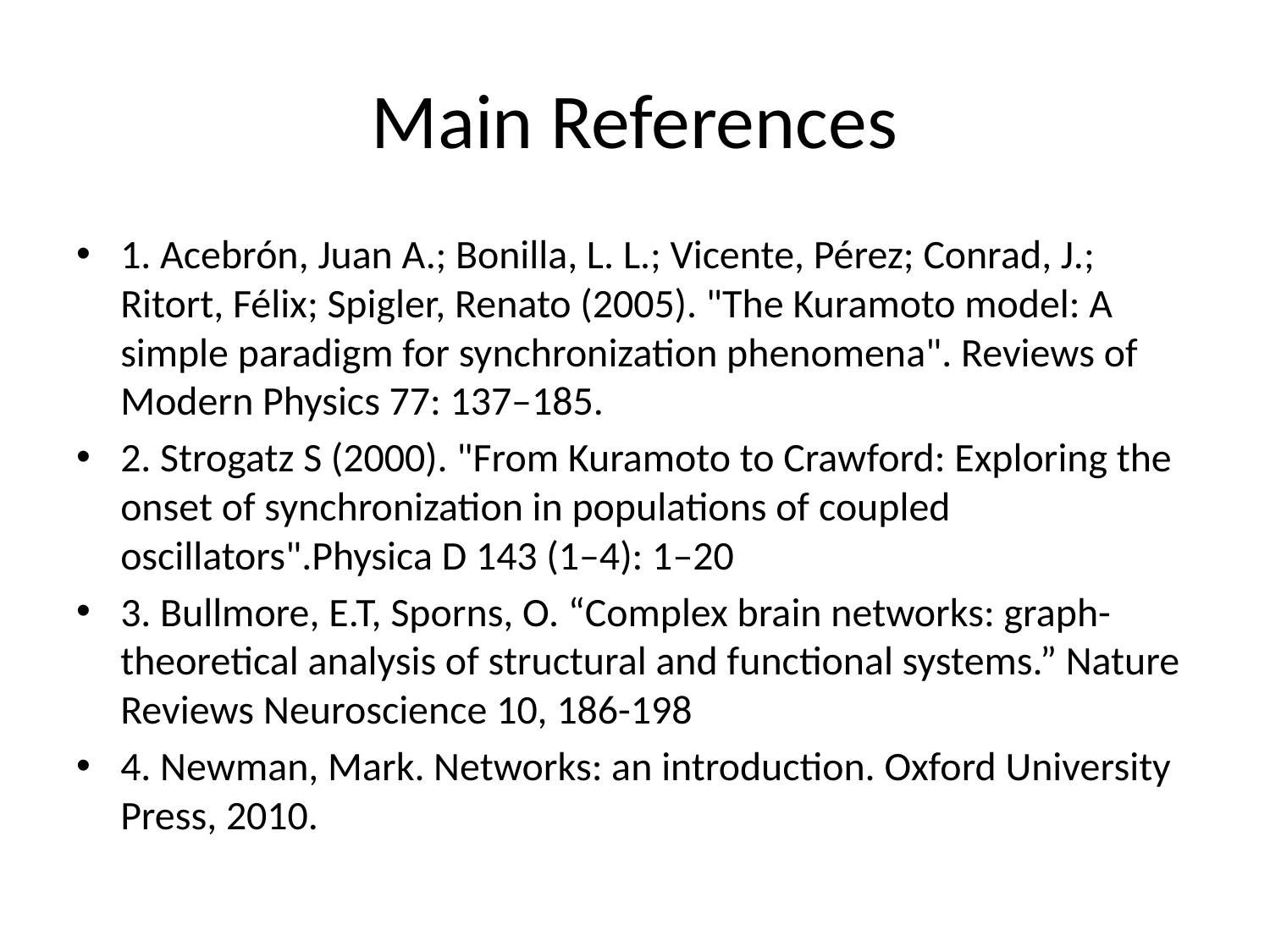

# Main References
1. Acebrón, Juan A.; Bonilla, L. L.; Vicente, Pérez; Conrad, J.; Ritort, Félix; Spigler, Renato (2005). "The Kuramoto model: A simple paradigm for synchronization phenomena". Reviews of Modern Physics 77: 137–185.
2. Strogatz S (2000). "From Kuramoto to Crawford: Exploring the onset of synchronization in populations of coupled oscillators".Physica D 143 (1–4): 1–20
3. Bullmore, E.T, Sporns, O. “Complex brain networks: graph-theoretical analysis of structural and functional systems.” Nature Reviews Neuroscience 10, 186-198
4. Newman, Mark. Networks: an introduction. Oxford University Press, 2010.